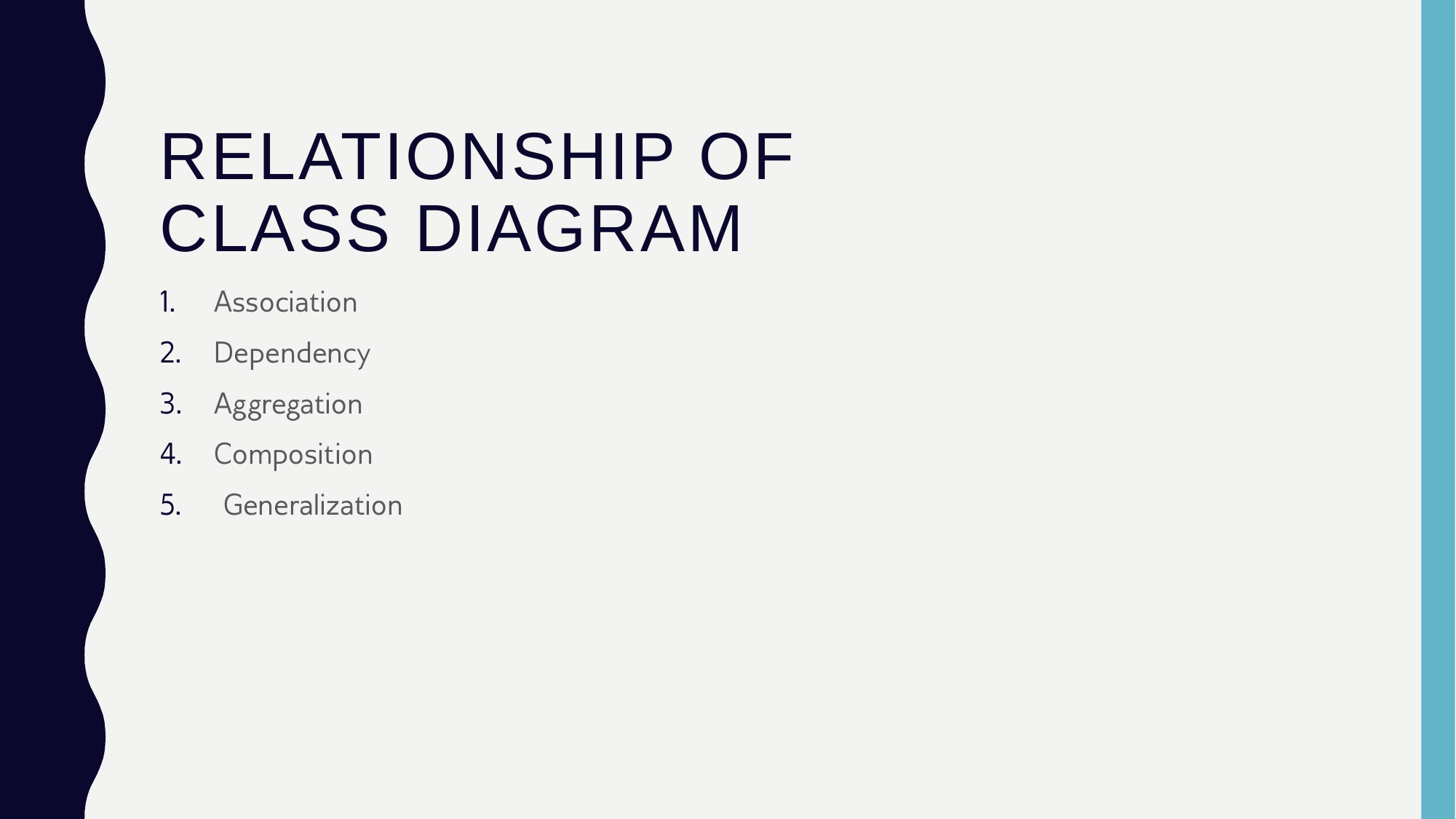

Relationship of
class diagram
Association
Dependency
Aggregation
Composition
 Generalization